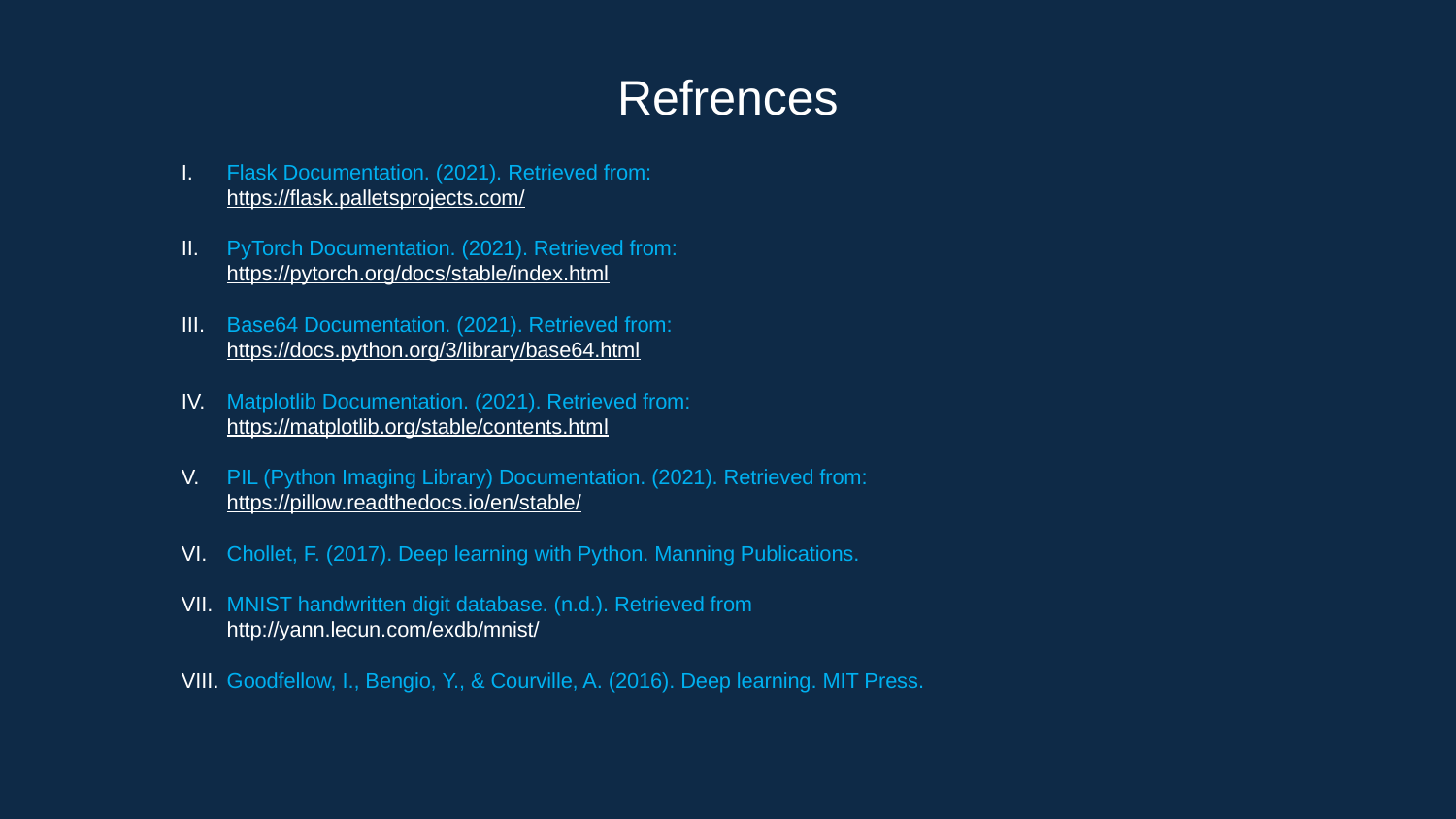

# Refrences
Flask Documentation. (2021). Retrieved from: https://flask.palletsprojects.com/

PyTorch Documentation. (2021). Retrieved from:  https://pytorch.org/docs/stable/index.html

Base64 Documentation. (2021). Retrieved from: https://docs.python.org/3/library/base64.html

Matplotlib Documentation. (2021). Retrieved from:  https://matplotlib.org/stable/contents.html

PIL (Python Imaging Library) Documentation. (2021). Retrieved from:  https://pillow.readthedocs.io/en/stable/

Chollet, F. (2017). Deep learning with Python. Manning Publications.

MNIST handwritten digit database. (n.d.). Retrieved from http://yann.lecun.com/exdb/mnist/

Goodfellow, I., Bengio, Y., & Courville, A. (2016). Deep learning. MIT Press.